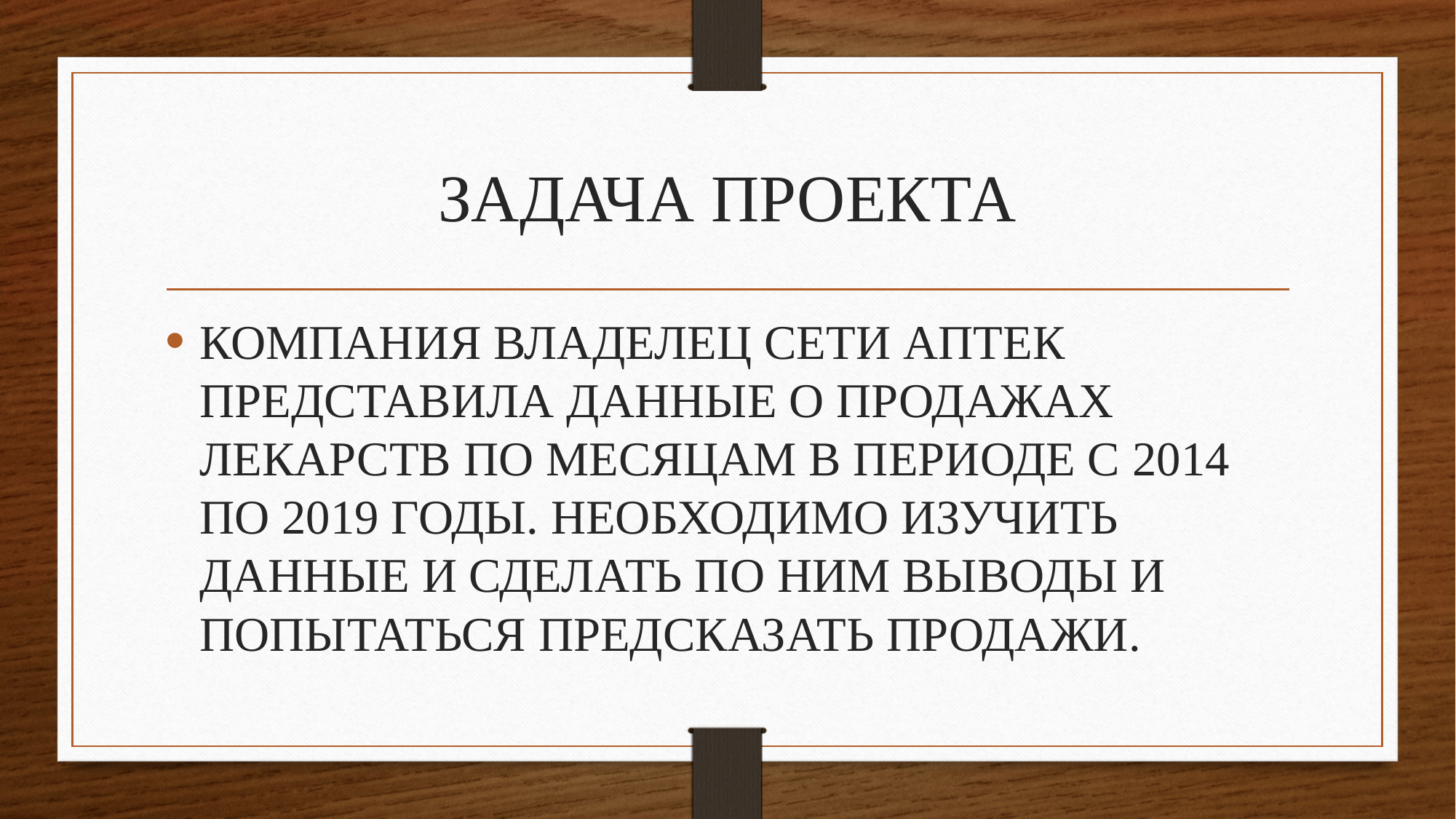

# ЗАДАЧА ПРОЕКТА
КОМПАНИЯ ВЛАДЕЛЕЦ СЕТИ АПТЕК ПРЕДСТАВИЛА ДАННЫЕ О ПРОДАЖАХ ЛЕКАРСТВ ПО МЕСЯЦАМ В ПЕРИОДЕ С 2014 ПО 2019 ГОДЫ. НЕОБХОДИМО ИЗУЧИТЬ ДАННЫЕ И СДЕЛАТЬ ПО НИМ ВЫВОДЫ И ПОПЫТАТЬСЯ ПРЕДСКАЗАТЬ ПРОДАЖИ.